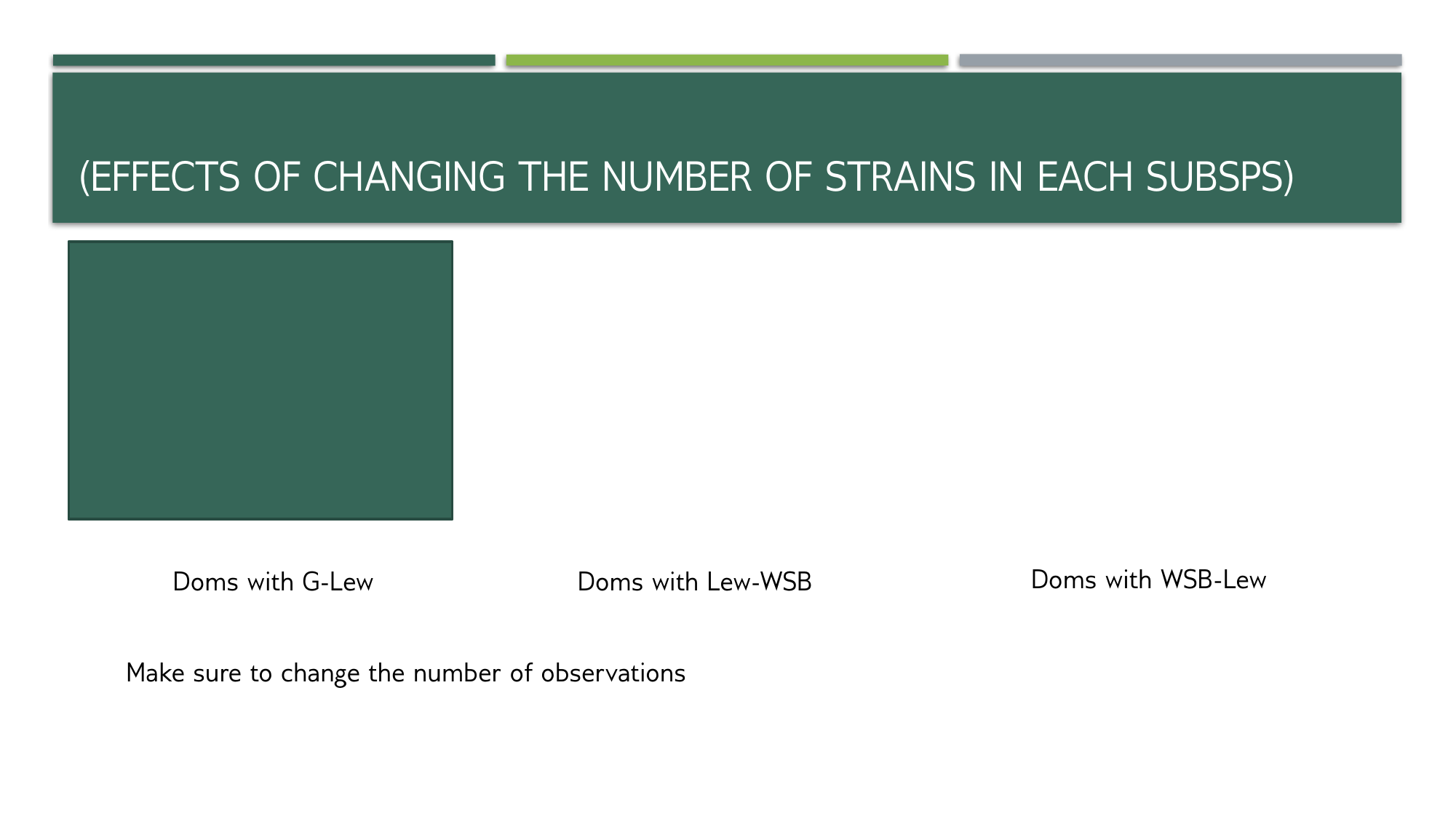

# (Effects of changing the number of strains in each subsps)

Doms with WSB-Lew
Doms with G-Lew
Doms with Lew-WSB
Make sure to change the number of observations